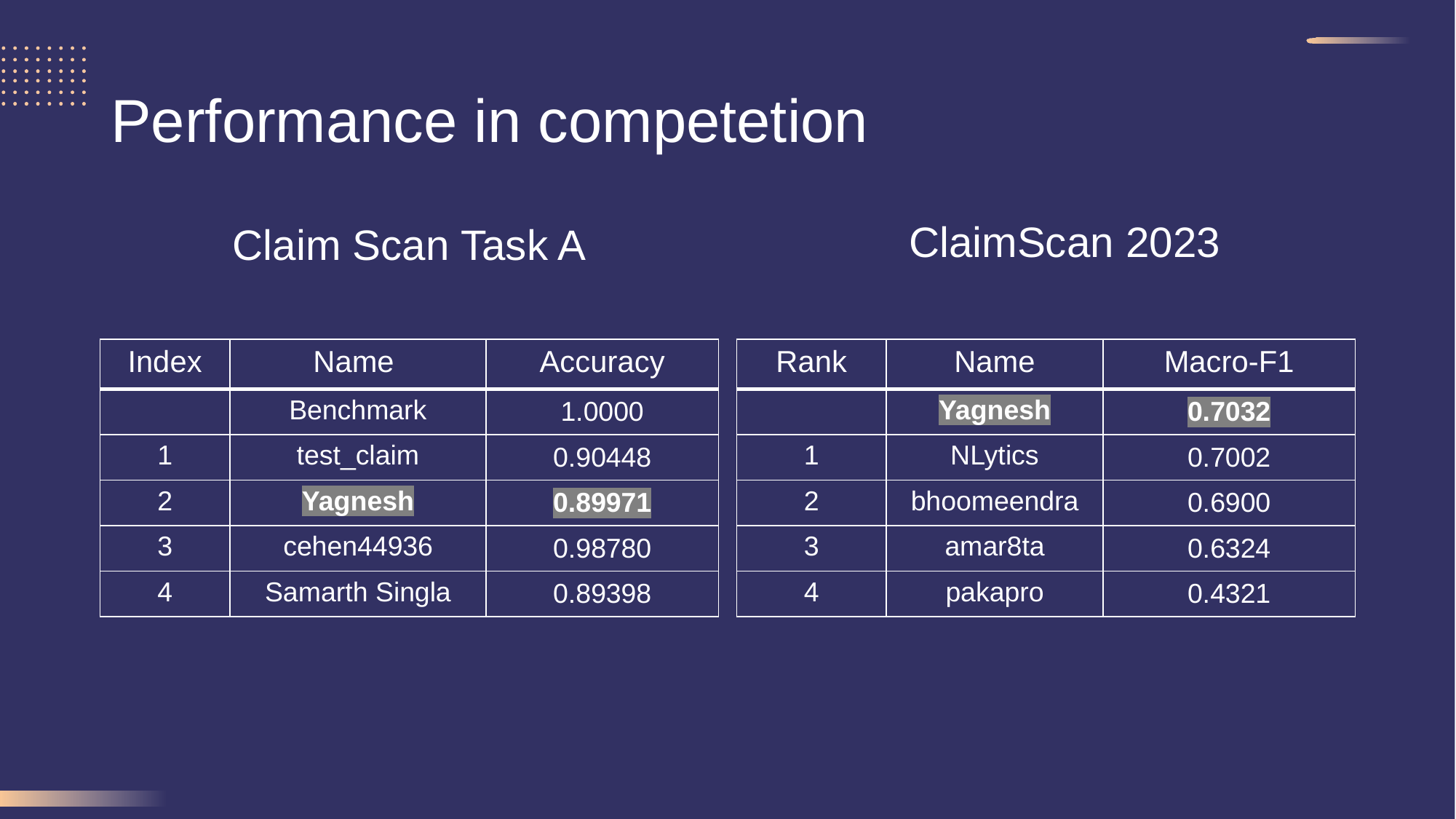

# Performance in competetion
Claim Scan Task A

ClaimScan 2023

| Index | Name | Accuracy |
| --- | --- | --- |
|  | Benchmark | 1.0000 |
| 1 | test\_claim | 0.90448 |
| 2 | Yagnesh | 0.89971 |
| 3 | cehen44936 | 0.98780 |
| 4 | Samarth Singla | 0.89398 |
| Rank | Name | Macro-F1 |
| --- | --- | --- |
|  | Yagnesh | 0.7032 |
| 1 | NLytics | 0.7002 |
| 2 | bhoomeendra | 0.6900 |
| 3 | amar8ta | 0.6324 |
| 4 | pakapro | 0.4321 |